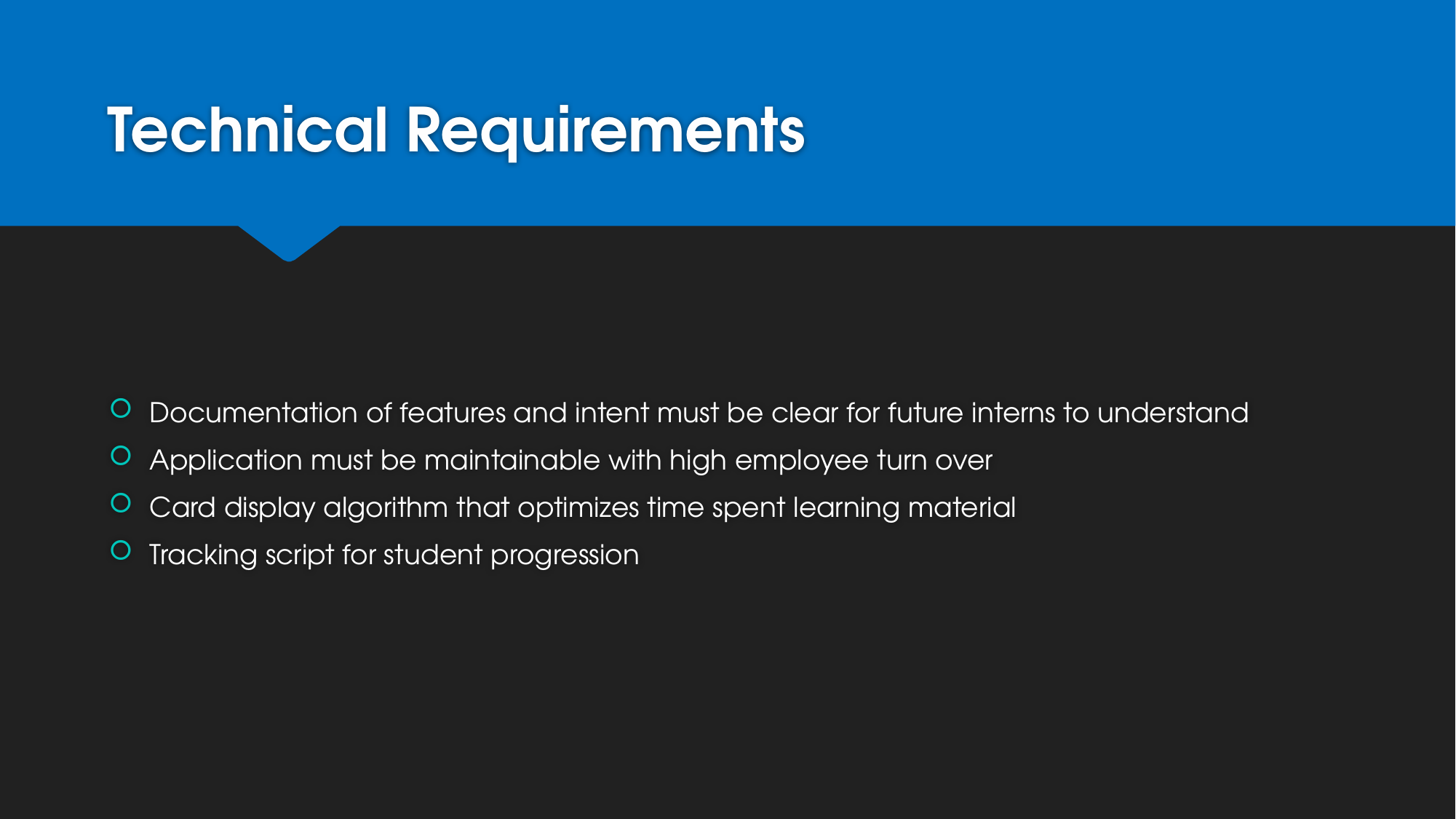

# Technical Requirements
Documentation of features and intent must be clear for future interns to understand
Application must be maintainable with high employee turn over
Card display algorithm that optimizes time spent learning material
Tracking script for student progression